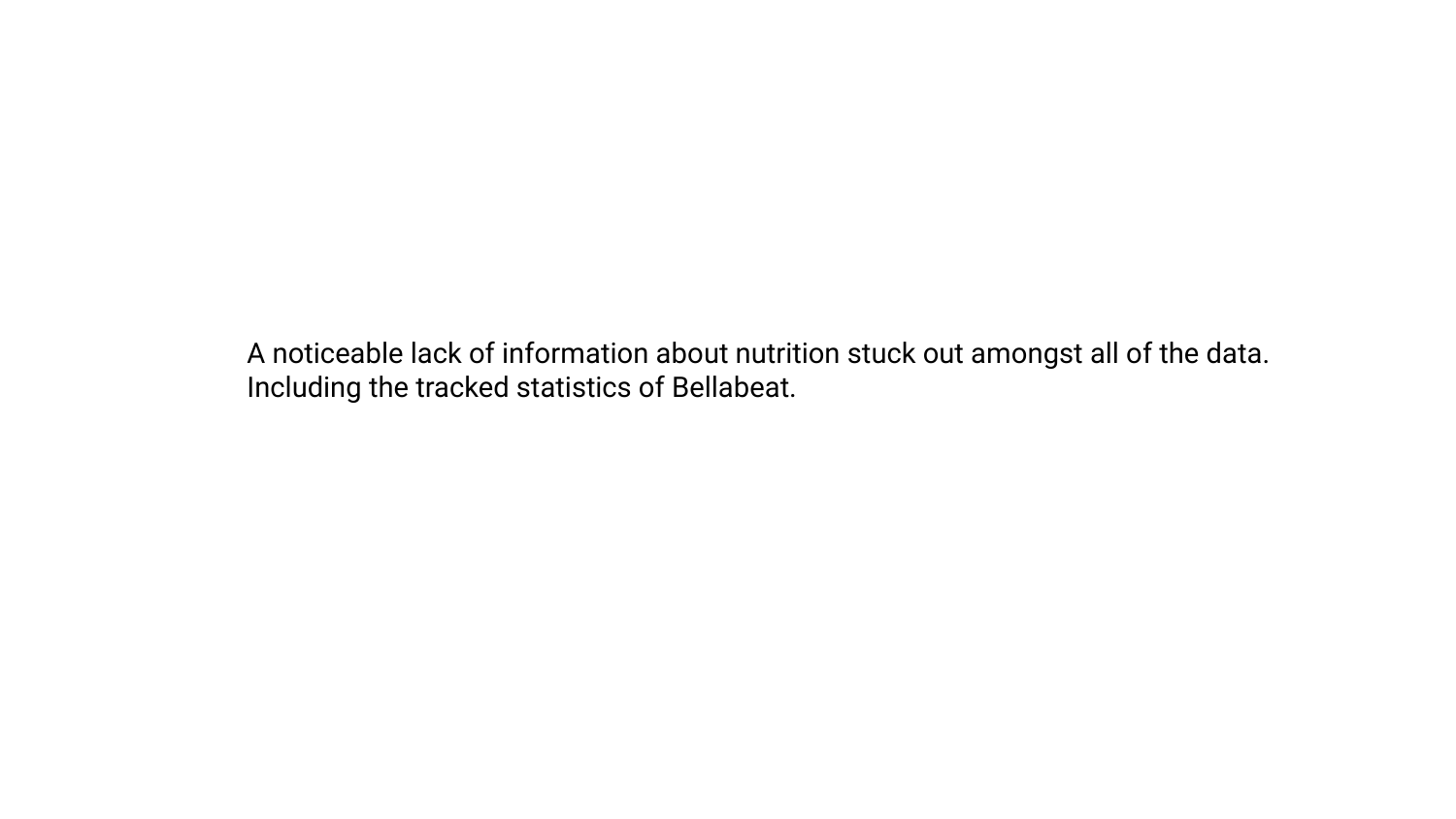

A noticeable lack of information about nutrition stuck out amongst all of the data.
Including the tracked statistics of Bellabeat.